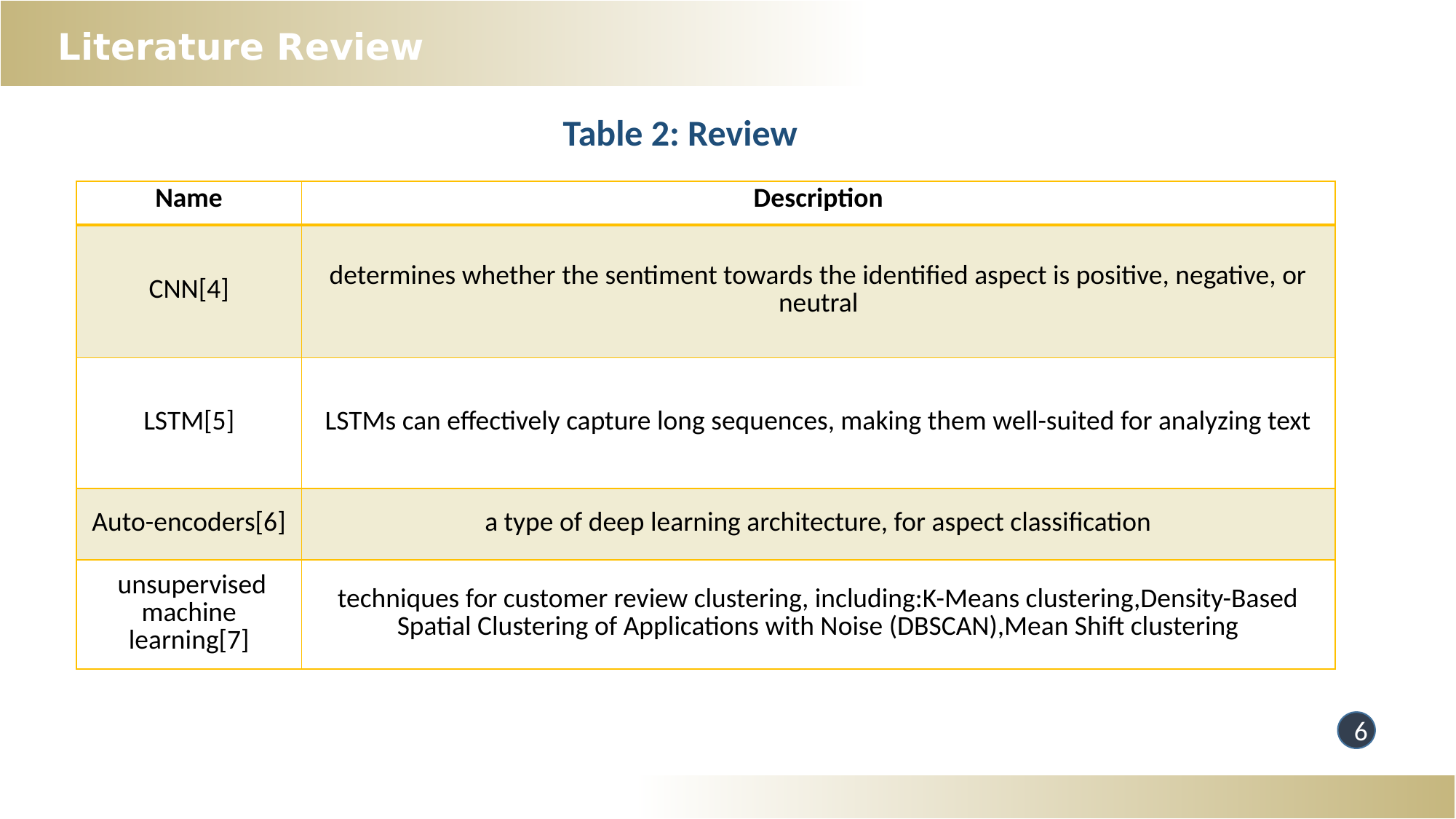

# Literature Review
Table 2: Review
| Name | Description |
| --- | --- |
| CNN[4] | determines whether the sentiment towards the identified aspect is positive, negative, or neutral |
| LSTM[5] | LSTMs can effectively capture long sequences, making them well-suited for analyzing text |
| Auto-encoders[6] | a type of deep learning architecture, for aspect classification |
| unsupervised machine learning[7] | techniques for customer review clustering, including:K-Means clustering,Density-Based Spatial Clustering of Applications with Noise (DBSCAN),Mean Shift clustering |
6